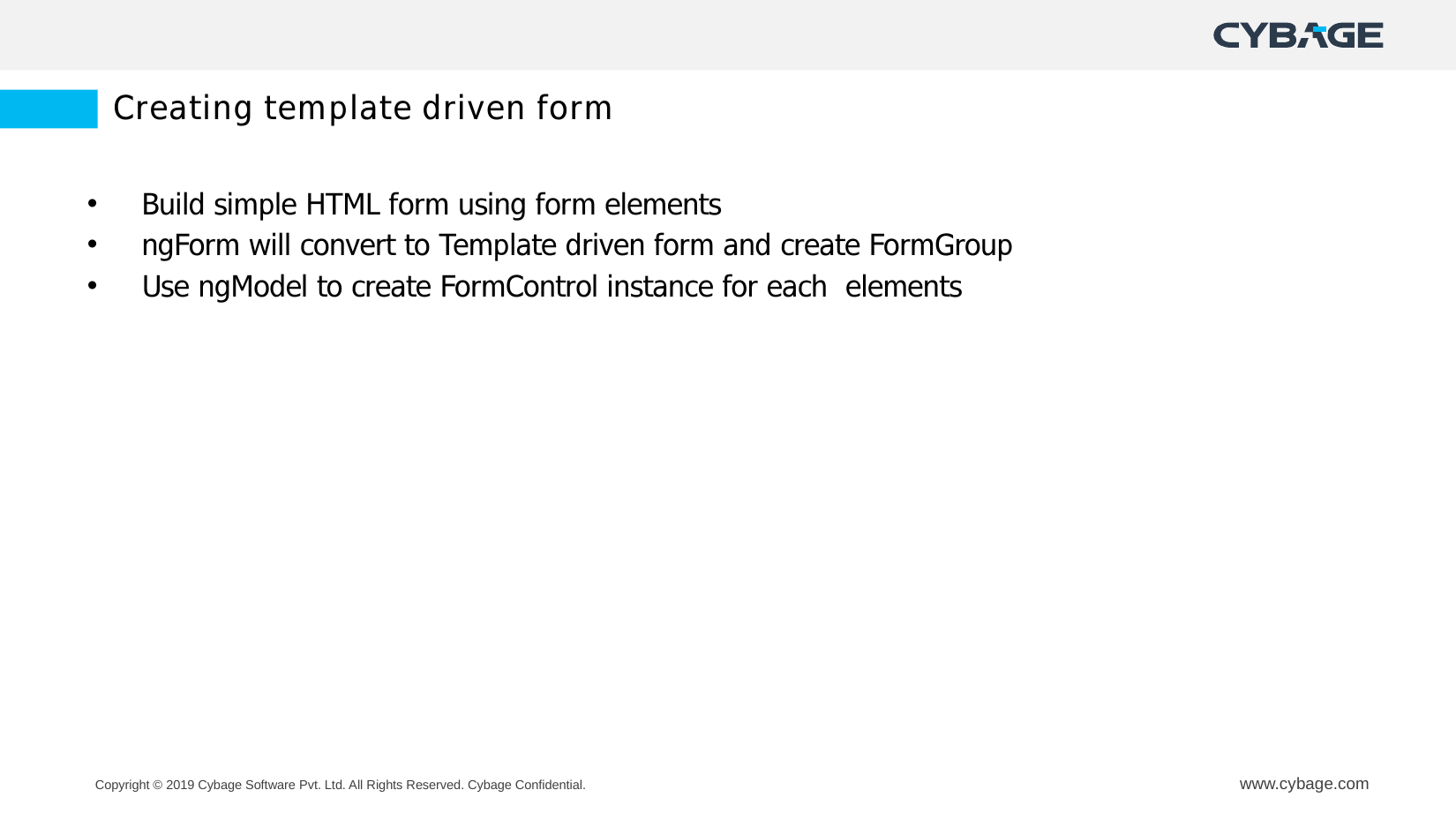

# Creating template driven form
Build simple HTML form using form elements
ngForm will convert to Template driven form and create FormGroup
Use ngModel to create FormControl instance for each  elements